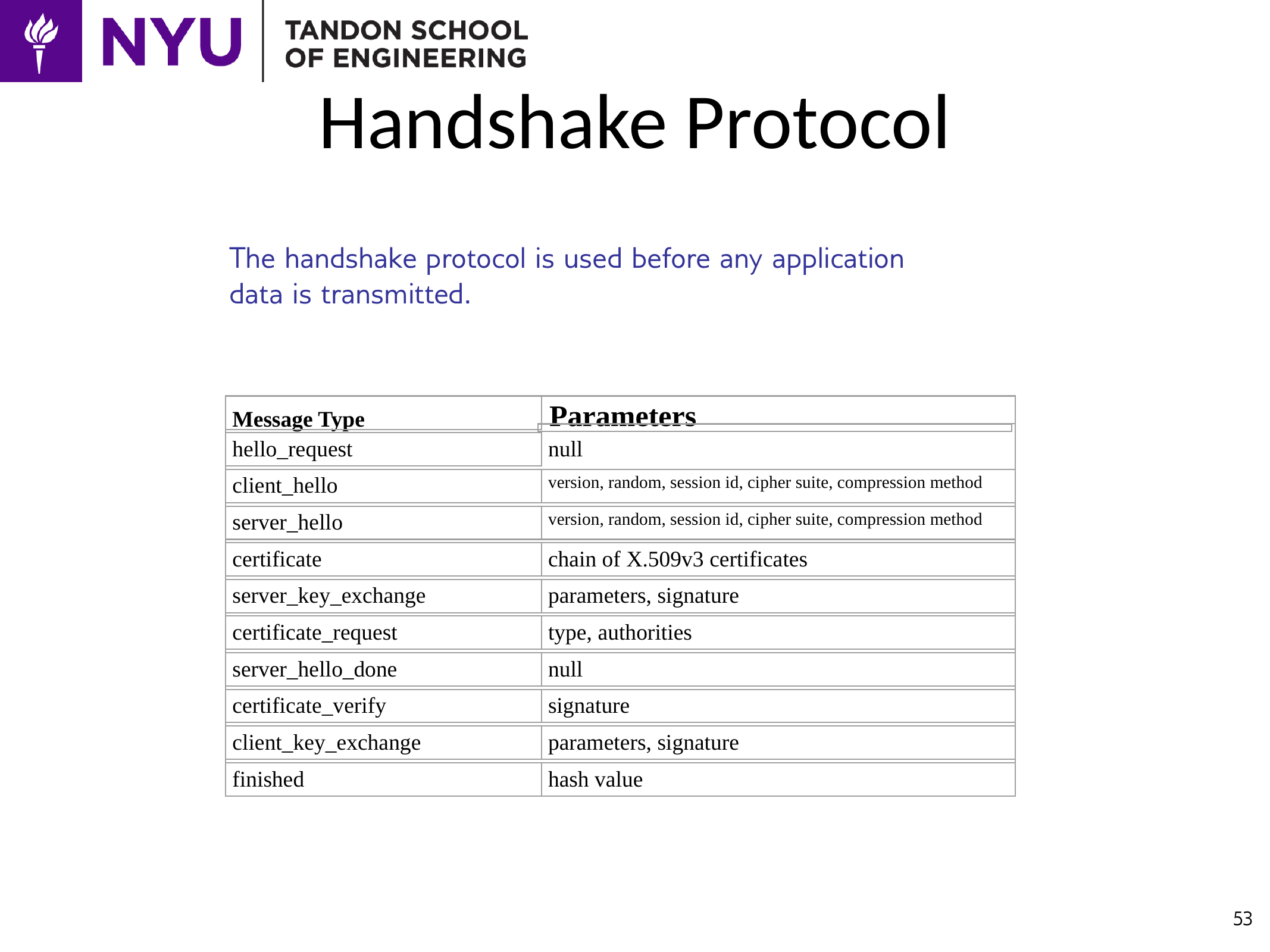

# Handshake Protocol
The handshake protocol is used before any application data is transmitted.

Message Type

Parameters

null

hello_request

client_hello

version, random, session id, cipher suite, compression method

server_hello

version, random, session id, cipher suite, compression method

certificate

chain of X.509v3 certificates

server_key_exchange

parameters, signature

certificate_request

type, authorities

server_hello_done

null

certificate_verify

signature

client_key_exchange

parameters, signature

finished

hash value

53